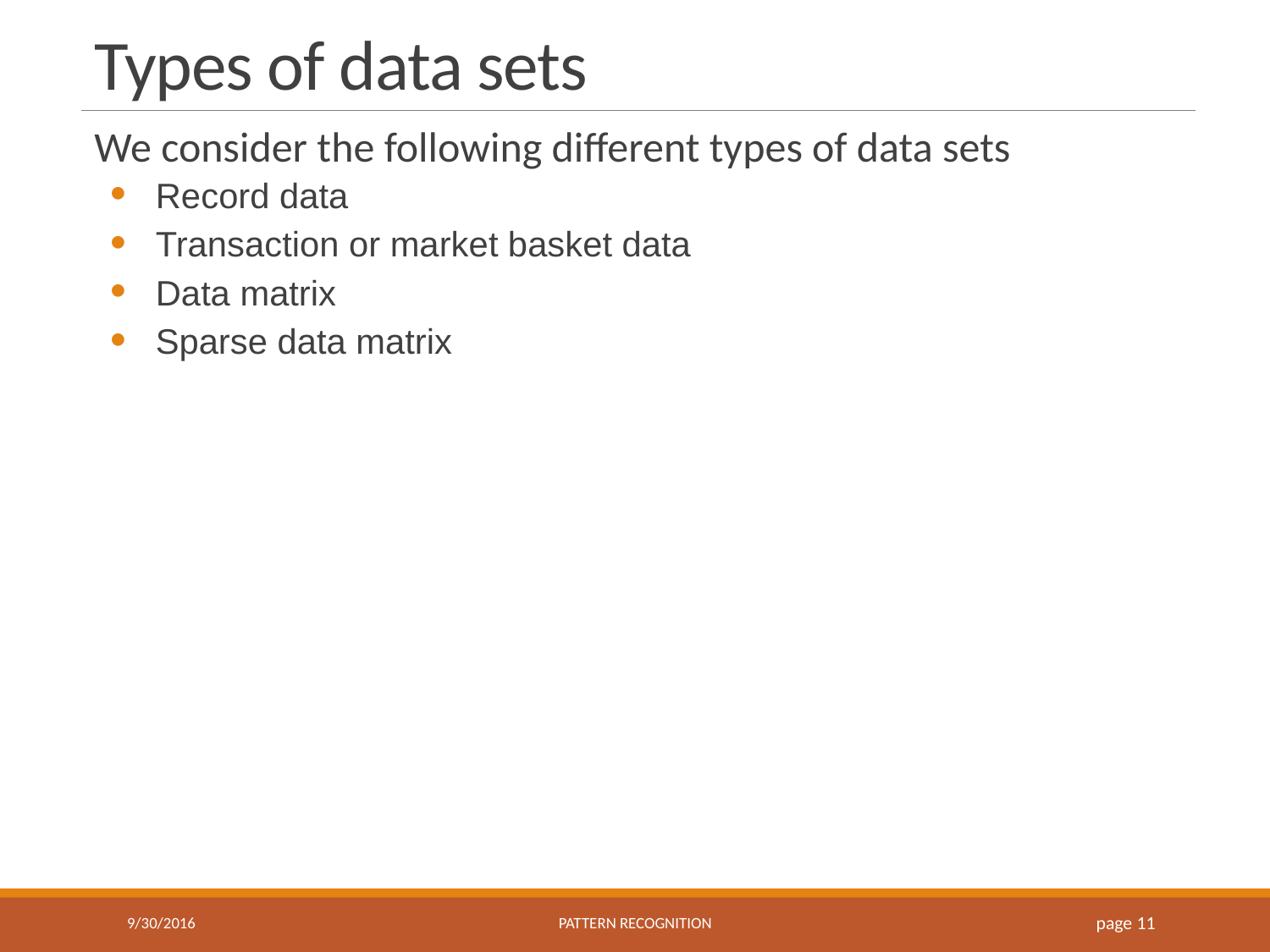

# Types of data sets
We consider the following different types of data sets
Record data
Transaction or market basket data
Data matrix
Sparse data matrix
9/30/2016
Pattern recognition
page 11